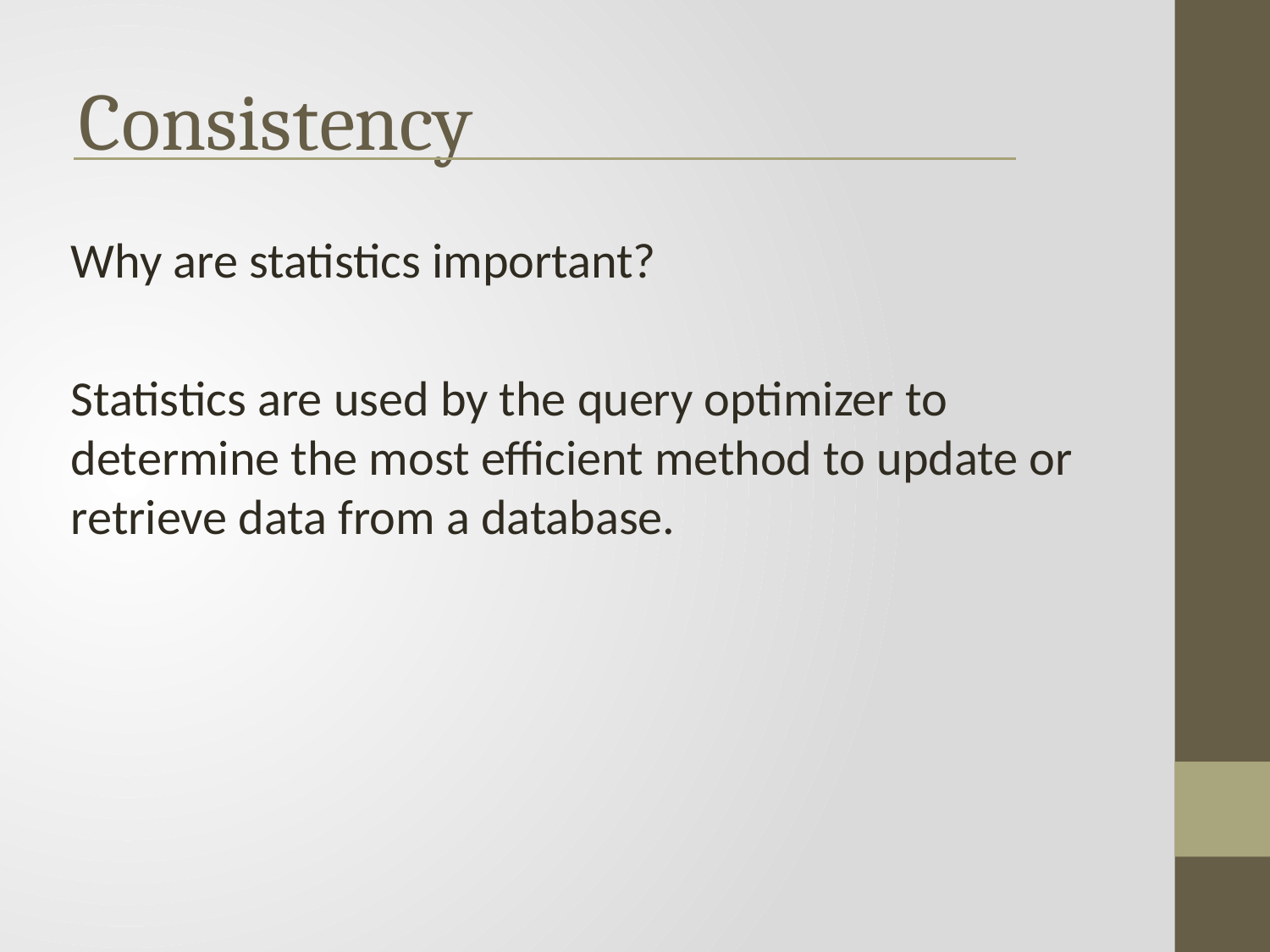

Consistency
Why are statistics important?

Statistics are used by the query optimizer to determine the most efficient method to update or retrieve data from a database.